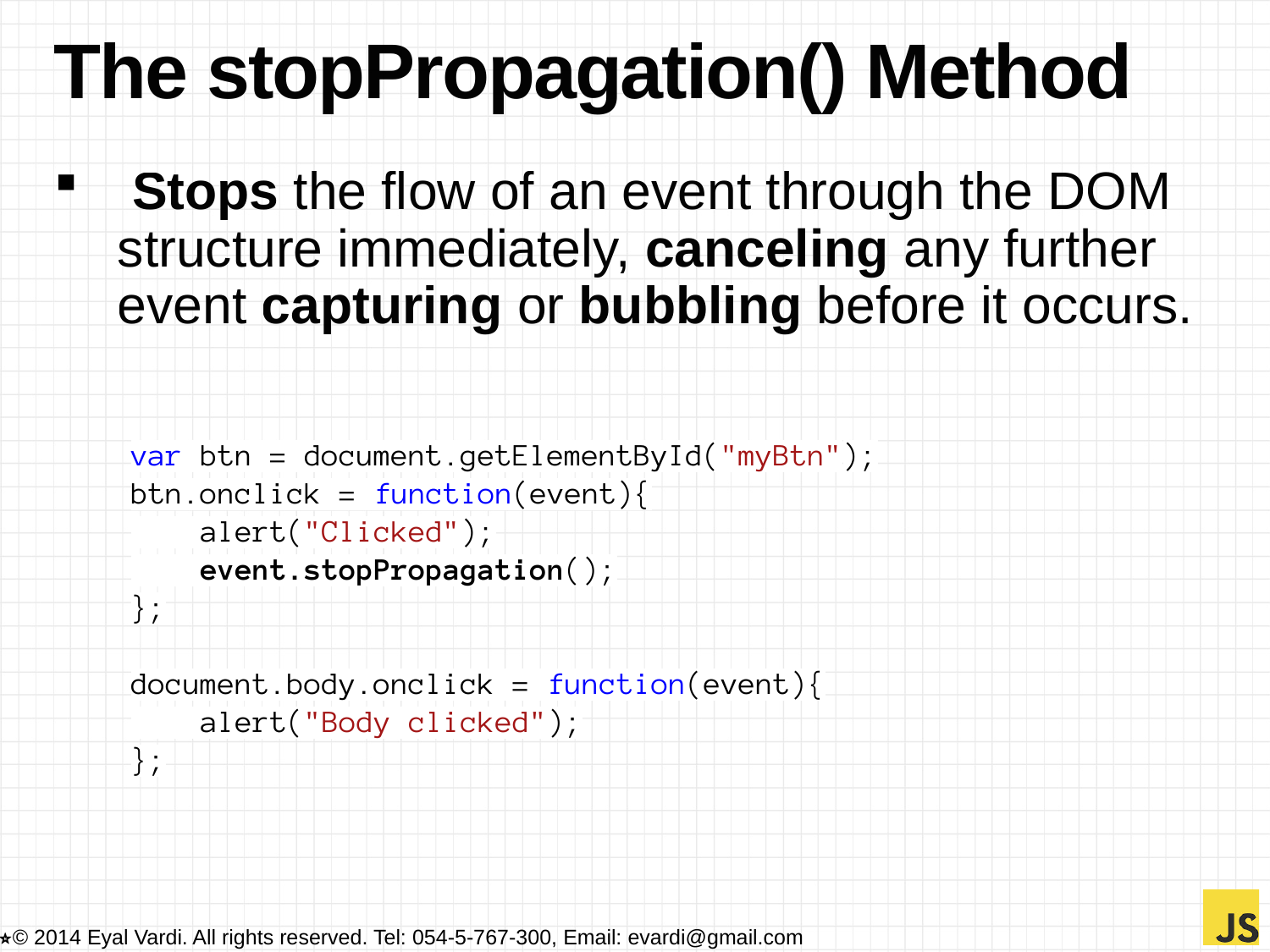

# The stopPropagation() Method
 Stops the flow of an event through the DOM structure immediately, canceling any further event capturing or bubbling before it occurs.
var btn = document.getElementById("myBtn");
btn.onclick = function(event){
    alert("Clicked");
    event.stopPropagation();
};

document.body.onclick = function(event){
    alert("Body clicked");
};